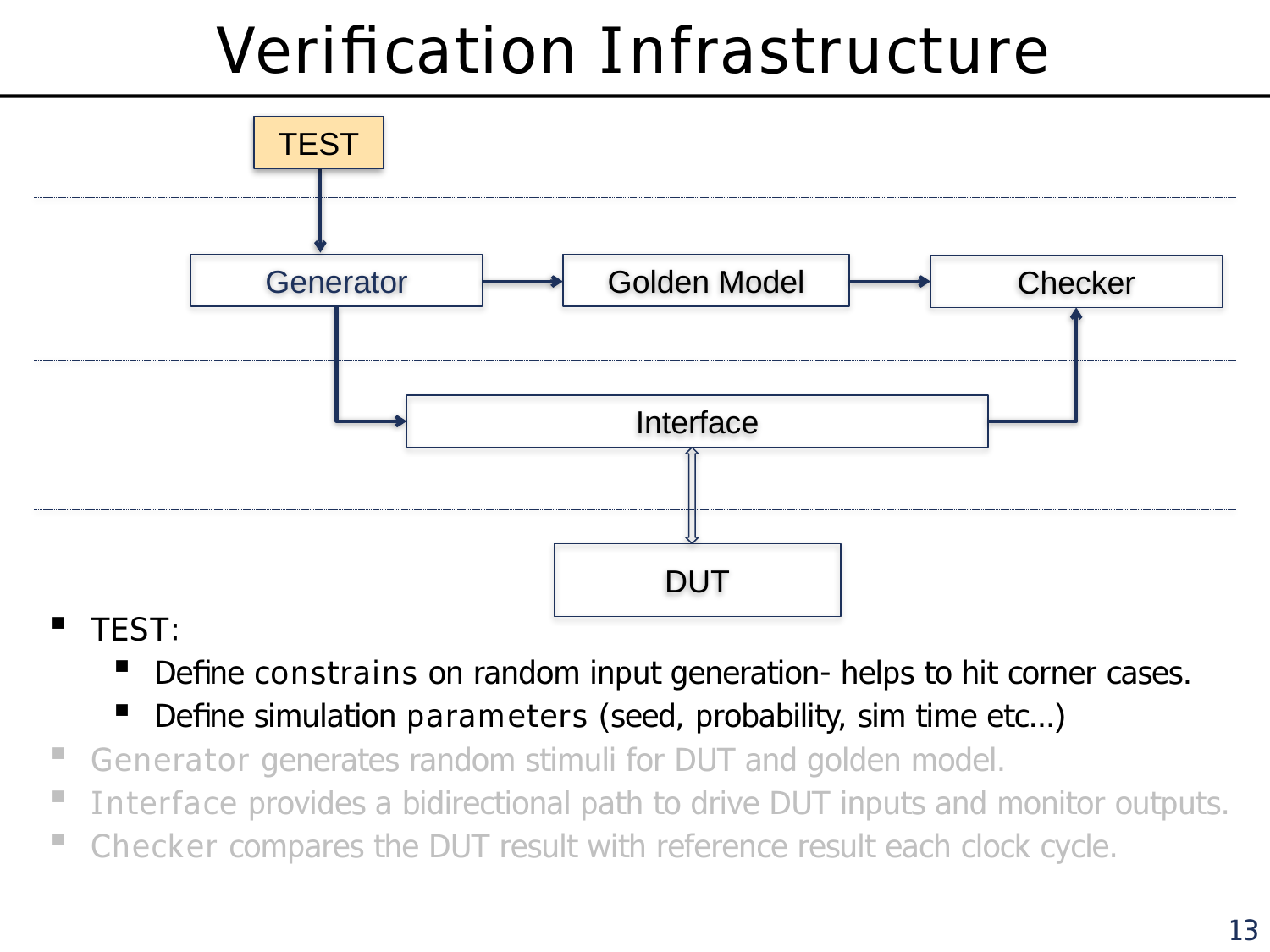

# Verification Infrastructure
TEST
Generator
Golden Model
Checker
Interface

DUT
TEST:
Define constrains on random input generation- helps to hit corner cases.
Define simulation parameters (seed, probability, sim time etc…)
Generator generates random stimuli for DUT and golden model.
Interface provides a bidirectional path to drive DUT inputs and monitor outputs.
Checker compares the DUT result with reference result each clock cycle.